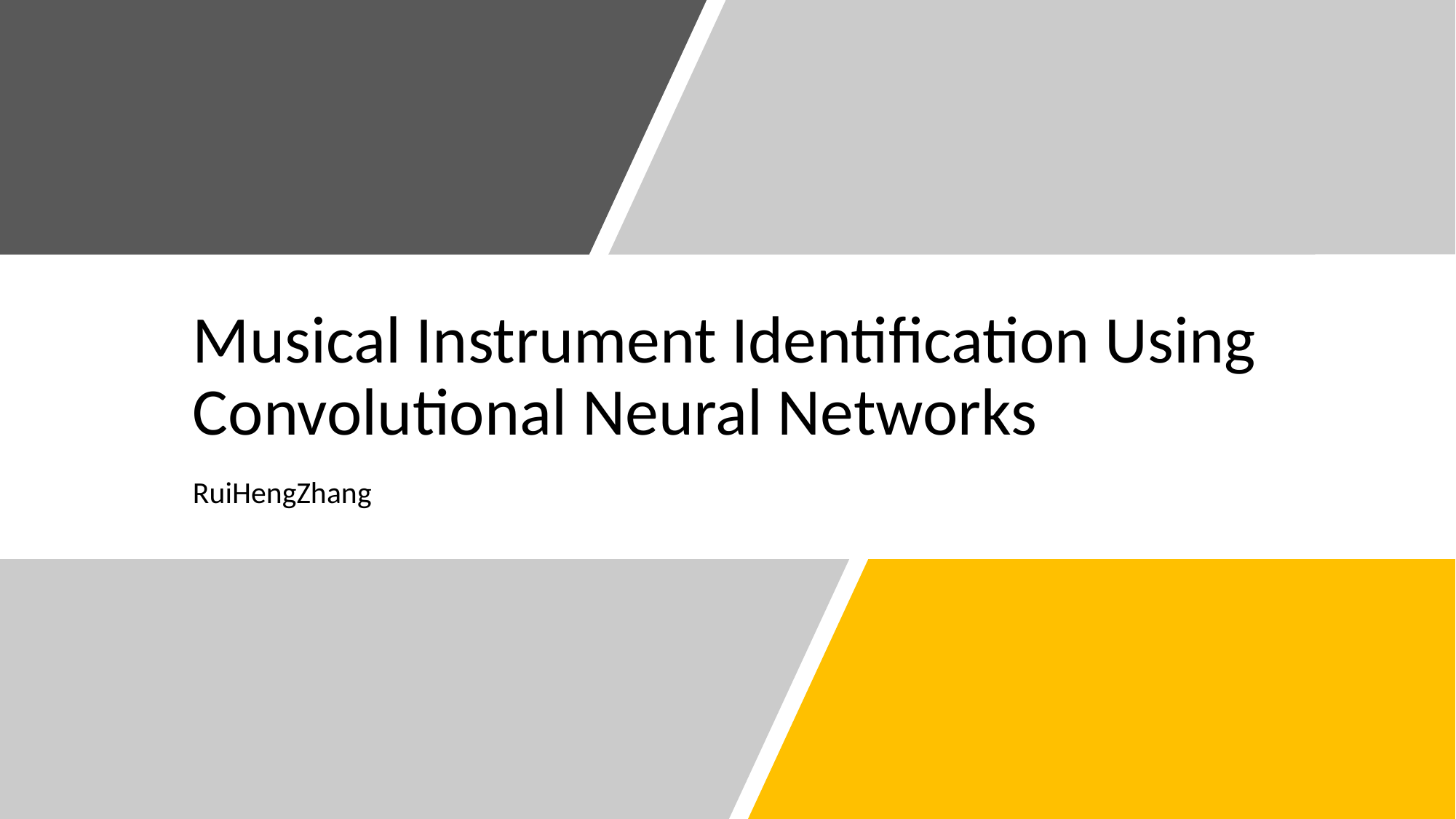

# Musical Instrument Identification Using Convolutional Neural Networks
RuiHengZhang